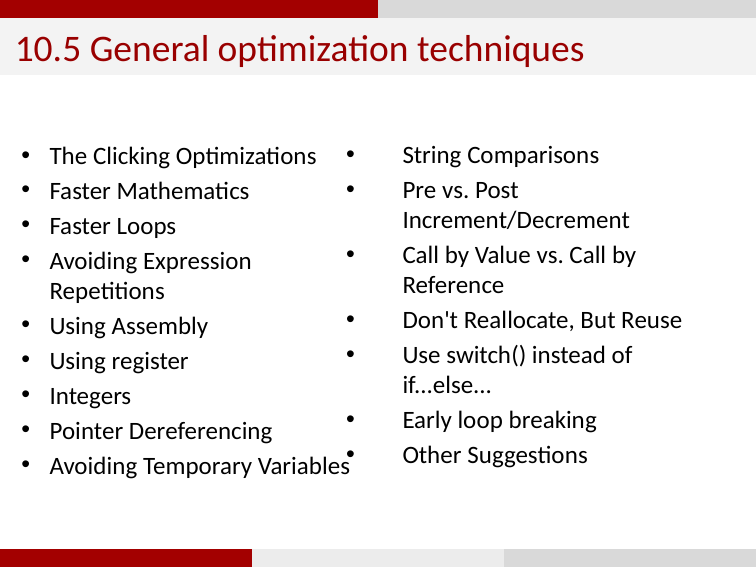

10.5 General optimization techniques

String Comparisons
Pre vs. Post Increment/Decrement
Call by Value vs. Call by Reference
Don't Reallocate, But Reuse
Use switch() instead of if...else...
Early loop breaking
Other Suggestions

The Clicking Optimizations
Faster Mathematics
Faster Loops
Avoiding Expression Repetitions
Using Assembly
Using register
Integers
Pointer Dereferencing
Avoiding Temporary Variables

42